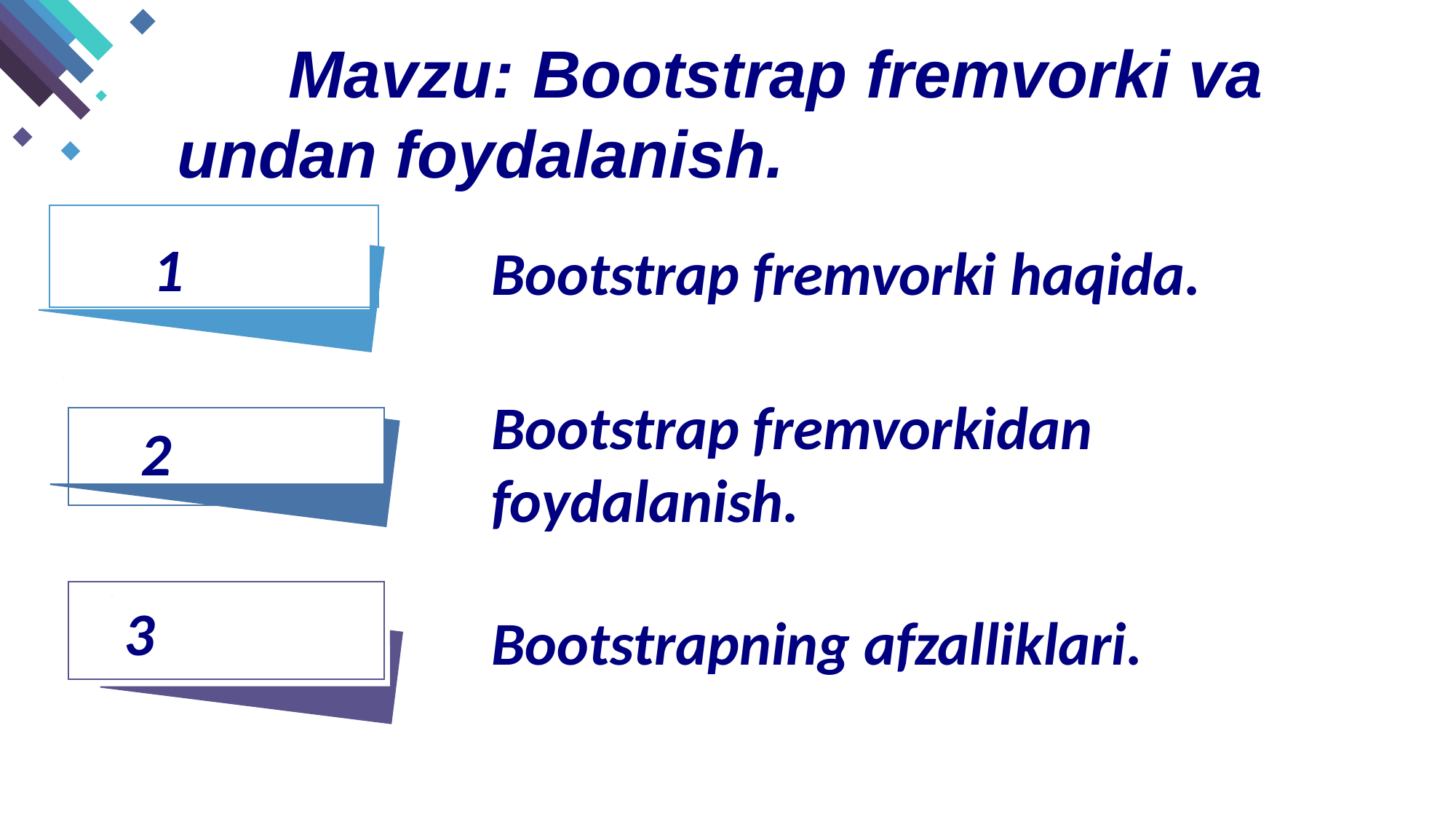

Mavzu: Bootstrap fremvorki va undan foydalanish.

1
Bootstrap fremvorki haqida.
Bootstrap fremvorkidan foydalanish.

2

3
Bootstrapning afzalliklari.